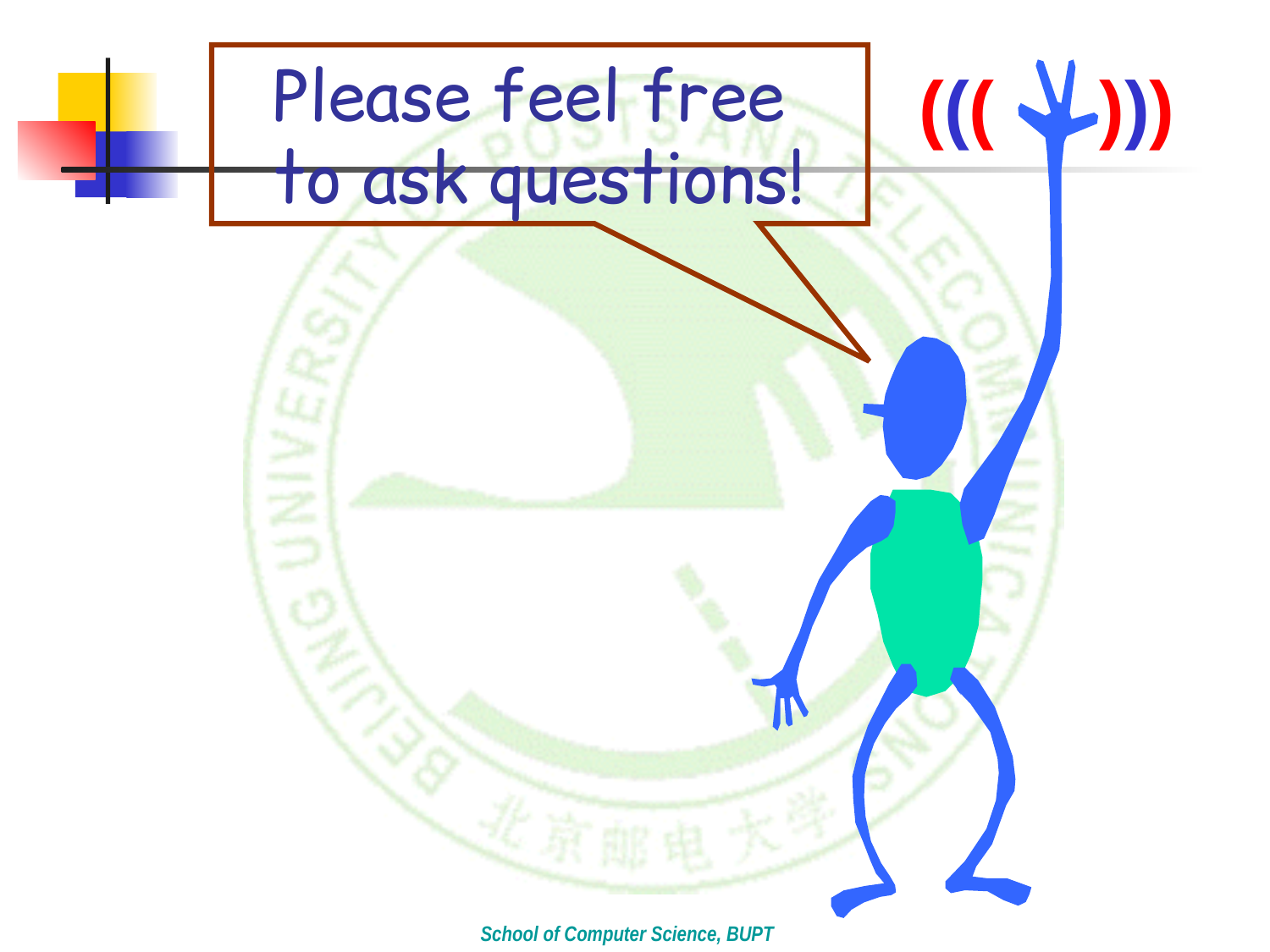

#
Please feel free
to ask questions!
 (((     )))

School of Computer Science, BUPT
53